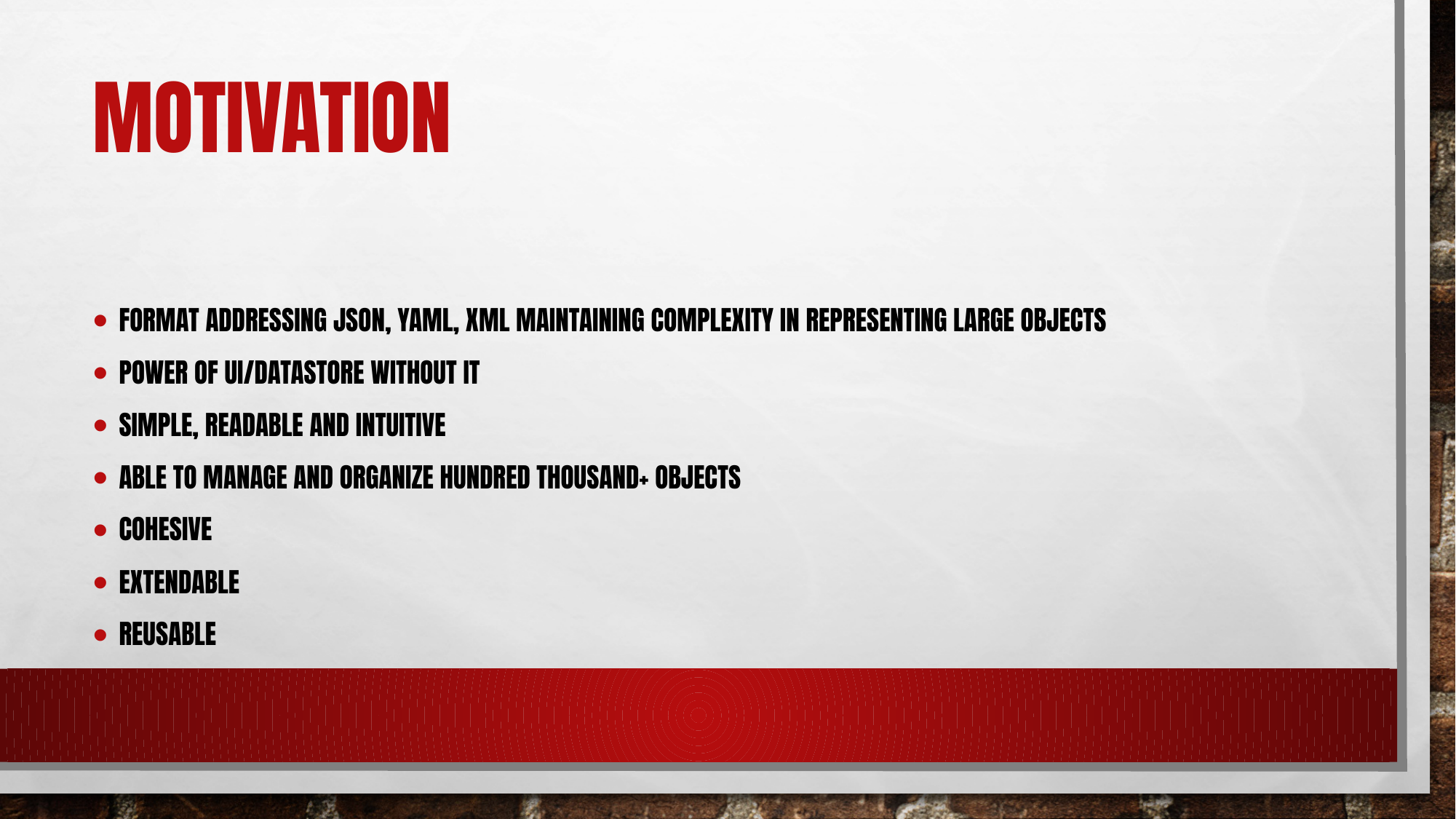

# motivation
Format addressing json, yaml, xml maintaining complexity in representing large objects
Power of UI/datastore without it
Simple, readable and intuitive
Able to manage and organize hundred thousand+ objects
Cohesive
Extendable
reusable